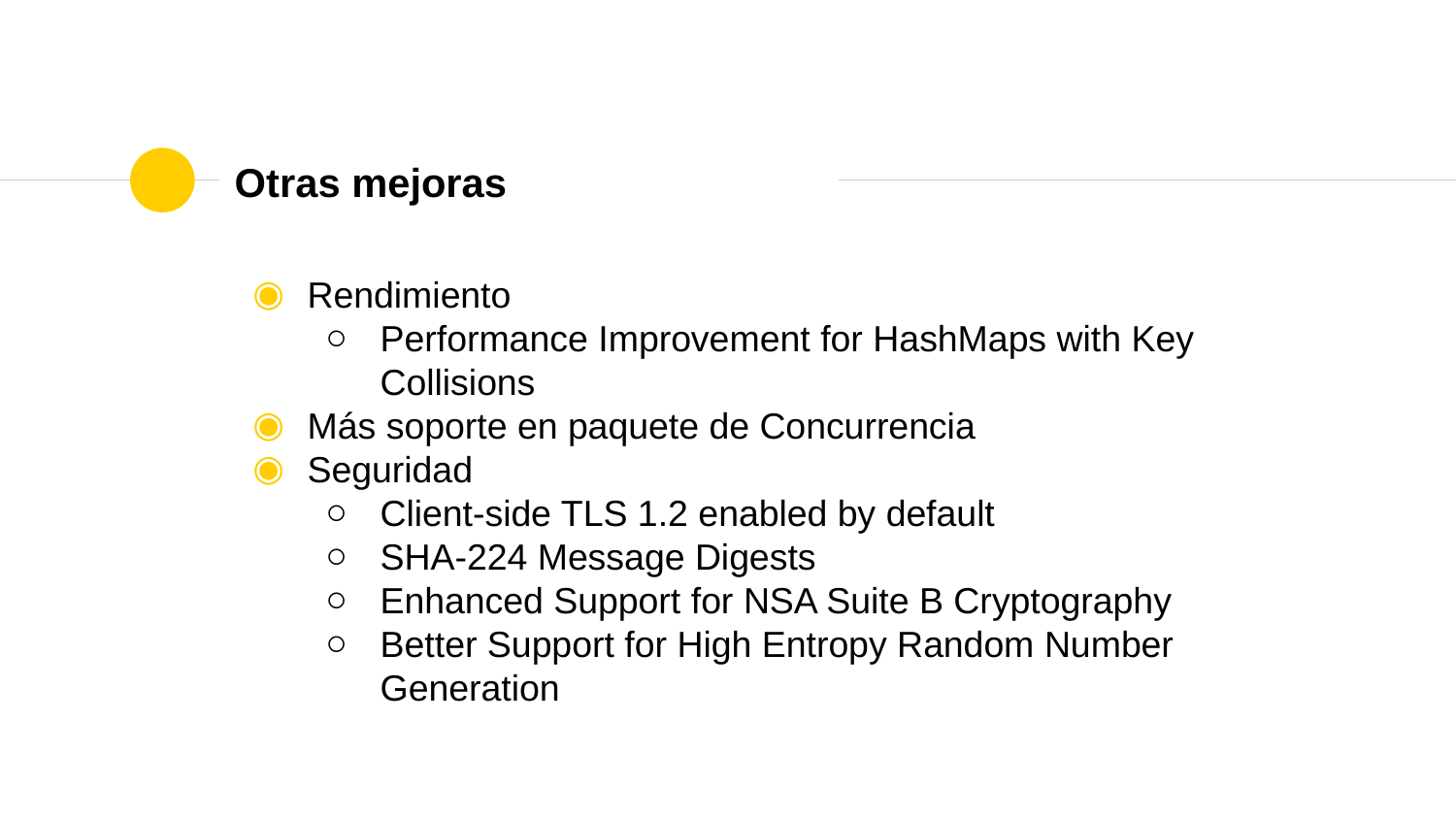

# Otras mejoras
Rendimiento
Performance Improvement for HashMaps with Key Collisions
Más soporte en paquete de Concurrencia
Seguridad
Client-side TLS 1.2 enabled by default
SHA-224 Message Digests
Enhanced Support for NSA Suite B Cryptography
Better Support for High Entropy Random Number Generation